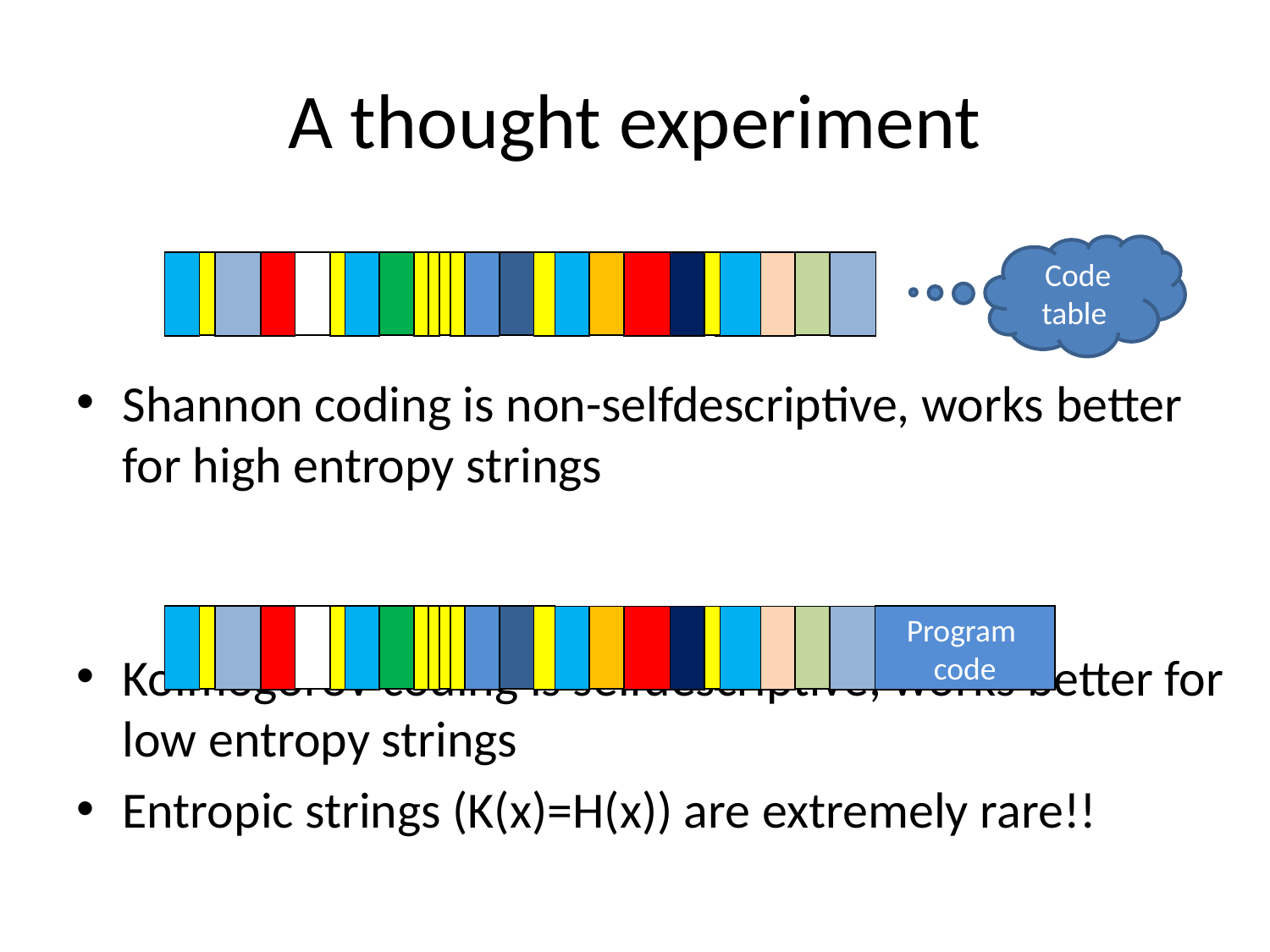

# A thought experiment

Shannon coding is non-selfdescriptive, works better for high entropy strings

Kolmogorov coding is selfdescriptive, works better for low entropy strings
Entropic strings (K(x)=H(x)) are extremely rare!!

Code table

Program
code